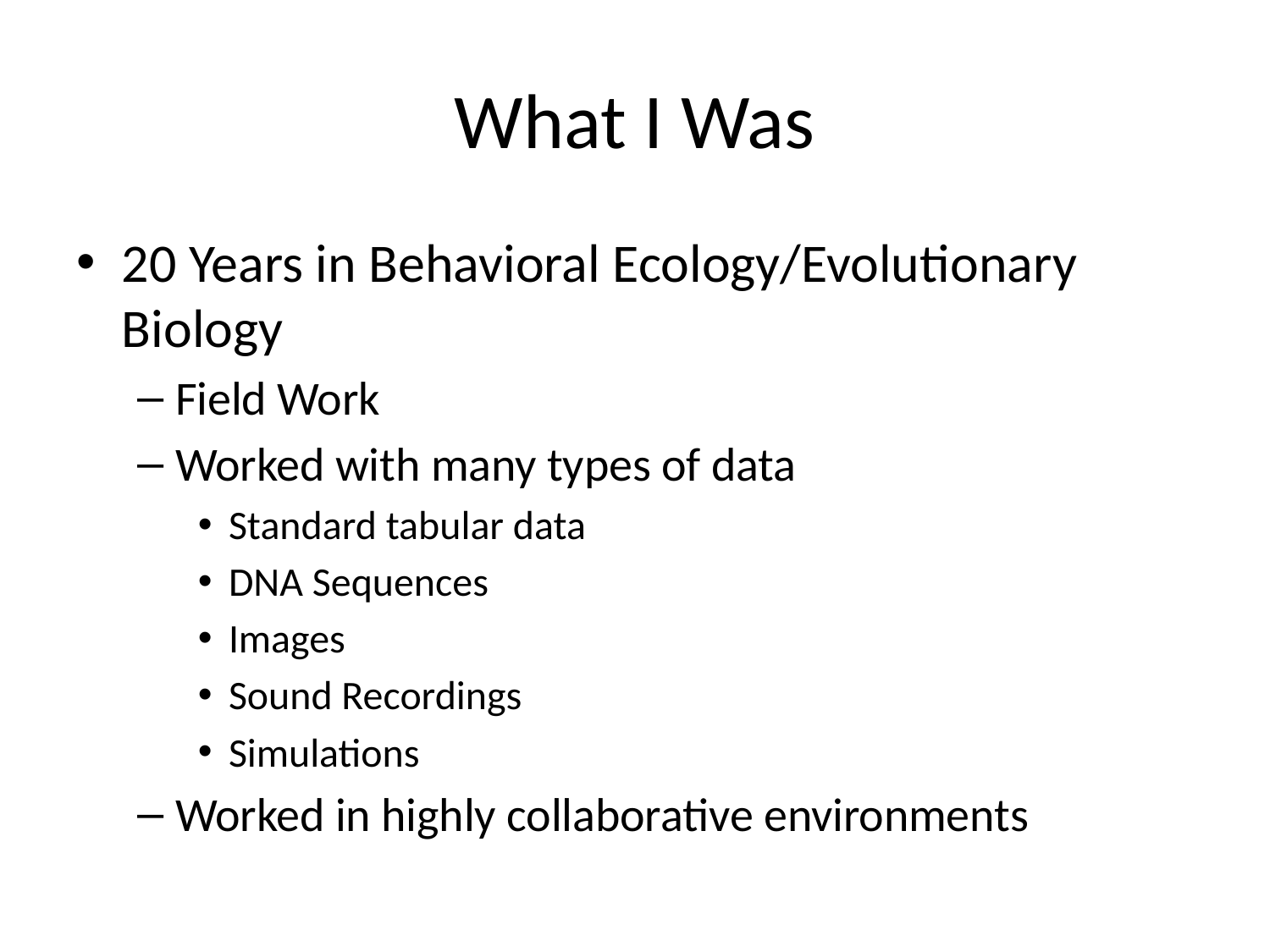

# What I Was
20 Years in Behavioral Ecology/Evolutionary Biology
Field Work
Worked with many types of data
Standard tabular data
DNA Sequences
Images
Sound Recordings
Simulations
Worked in highly collaborative environments